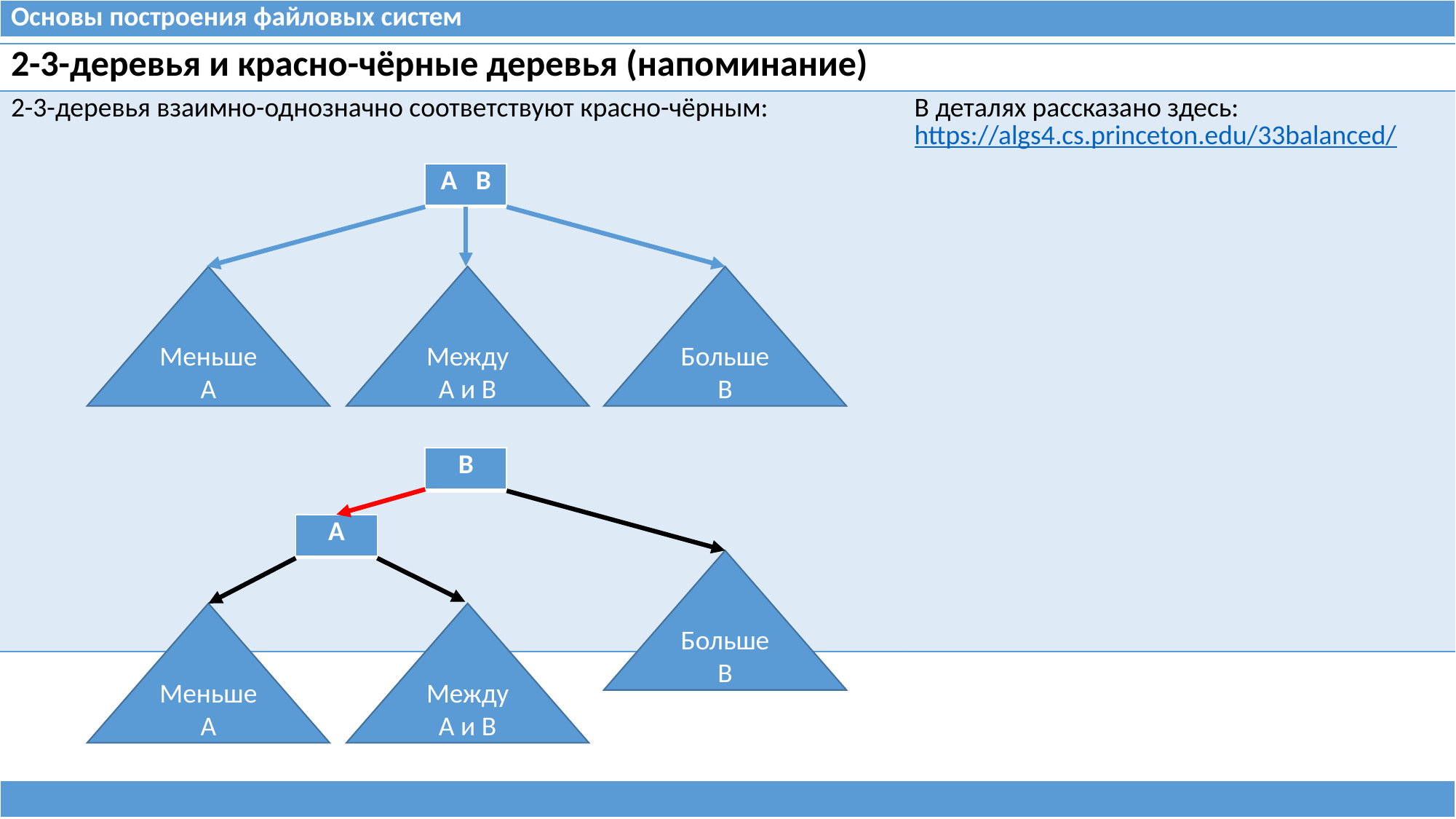

| Основы построения файловых систем |
| --- |
| 2-3-деревья и красно-чёрные деревья (напоминание) |  |
| --- | --- |
| 2-3-деревья взаимно-однозначно соответствуют красно-чёрным: | В деталях рассказано здесь: https://algs4.cs.princeton.edu/33balanced/ |
| A B |
| --- |
Меньше A
Между A и B
БольшеB
| B |
| --- |
| A |
| --- |
БольшеB
Меньше A
Между A и B
|  |
| --- |